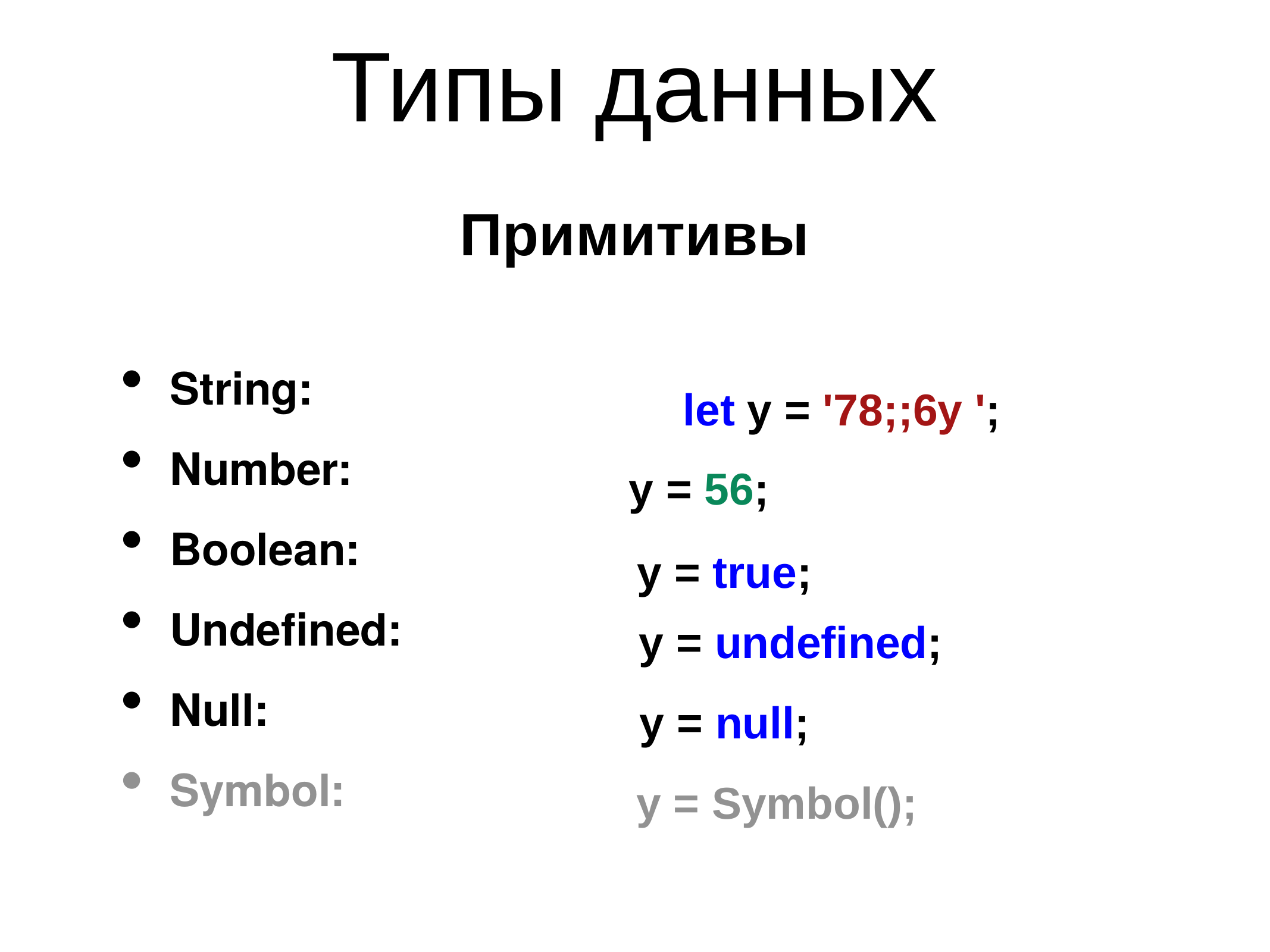

# Типы данных
Примитивы
String:
Number:
Boolean:
Undefined:
Null:
Symbol:
let y = '78;;6y ';
y = 56;
y = true;
y = undefined;
y = null;
y = Symbol();